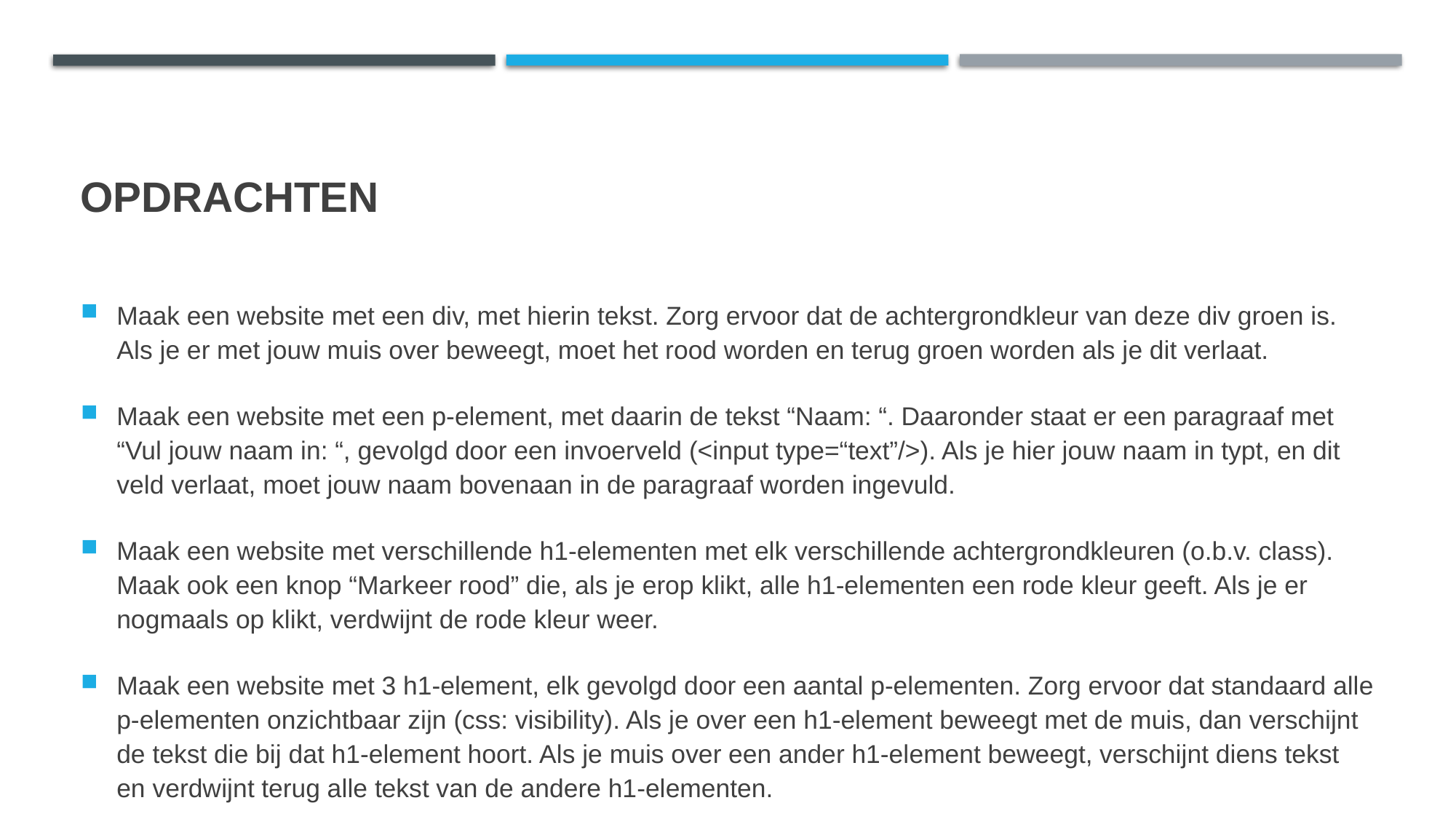

# Opdrachten
Maak een website met een div, met hierin tekst. Zorg ervoor dat de achtergrondkleur van deze div groen is. Als je er met jouw muis over beweegt, moet het rood worden en terug groen worden als je dit verlaat.
Maak een website met een p-element, met daarin de tekst “Naam: “. Daaronder staat er een paragraaf met “Vul jouw naam in: “, gevolgd door een invoerveld (<input type=“text”/>). Als je hier jouw naam in typt, en dit veld verlaat, moet jouw naam bovenaan in de paragraaf worden ingevuld.
Maak een website met verschillende h1-elementen met elk verschillende achtergrondkleuren (o.b.v. class). Maak ook een knop “Markeer rood” die, als je erop klikt, alle h1-elementen een rode kleur geeft. Als je er nogmaals op klikt, verdwijnt de rode kleur weer.
Maak een website met 3 h1-element, elk gevolgd door een aantal p-elementen. Zorg ervoor dat standaard alle p-elementen onzichtbaar zijn (css: visibility). Als je over een h1-element beweegt met de muis, dan verschijnt de tekst die bij dat h1-element hoort. Als je muis over een ander h1-element beweegt, verschijnt diens tekst en verdwijnt terug alle tekst van de andere h1-elementen.